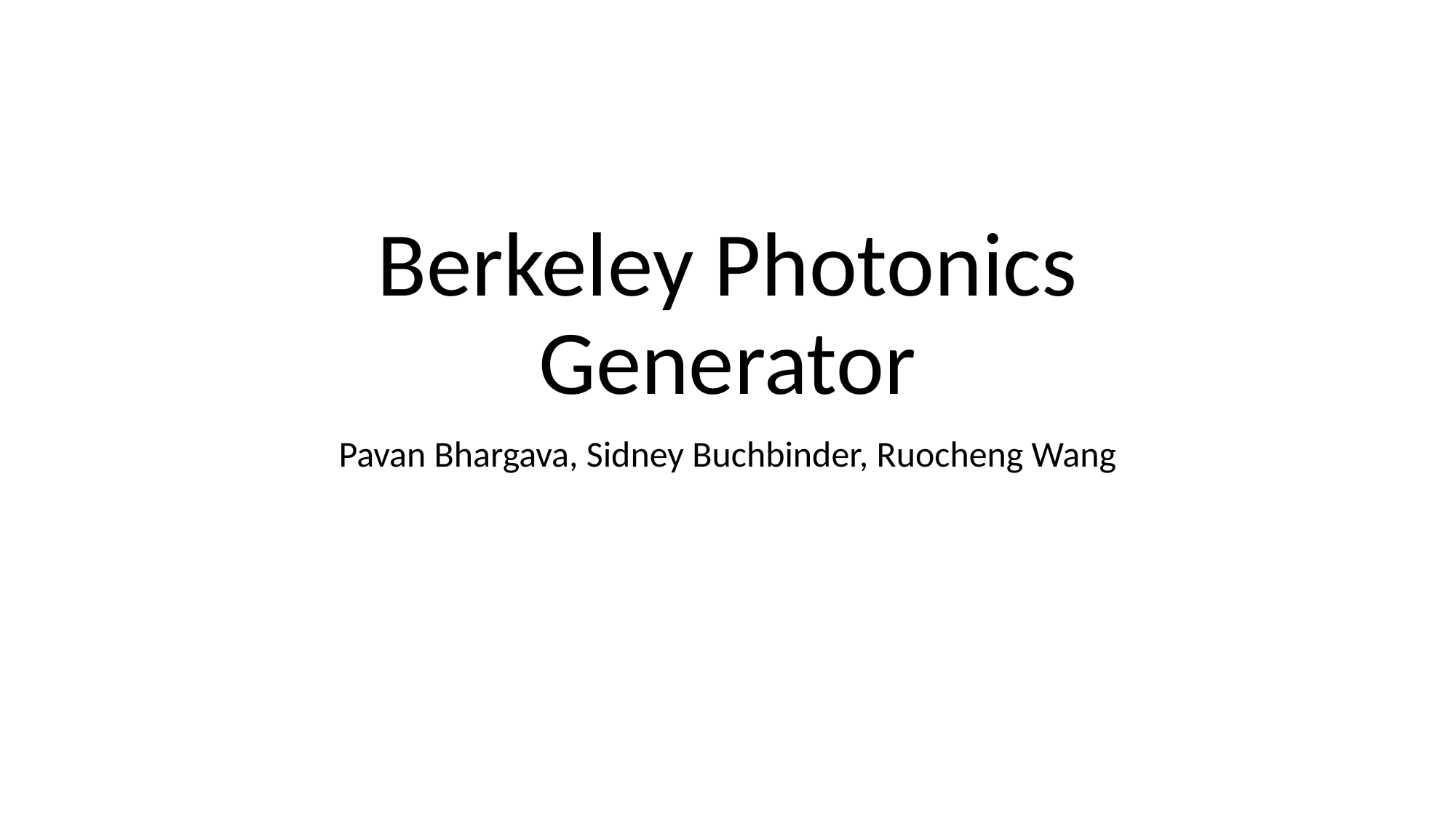

# Berkeley Photonics Generator
Pavan Bhargava, Sidney Buchbinder, Ruocheng Wang